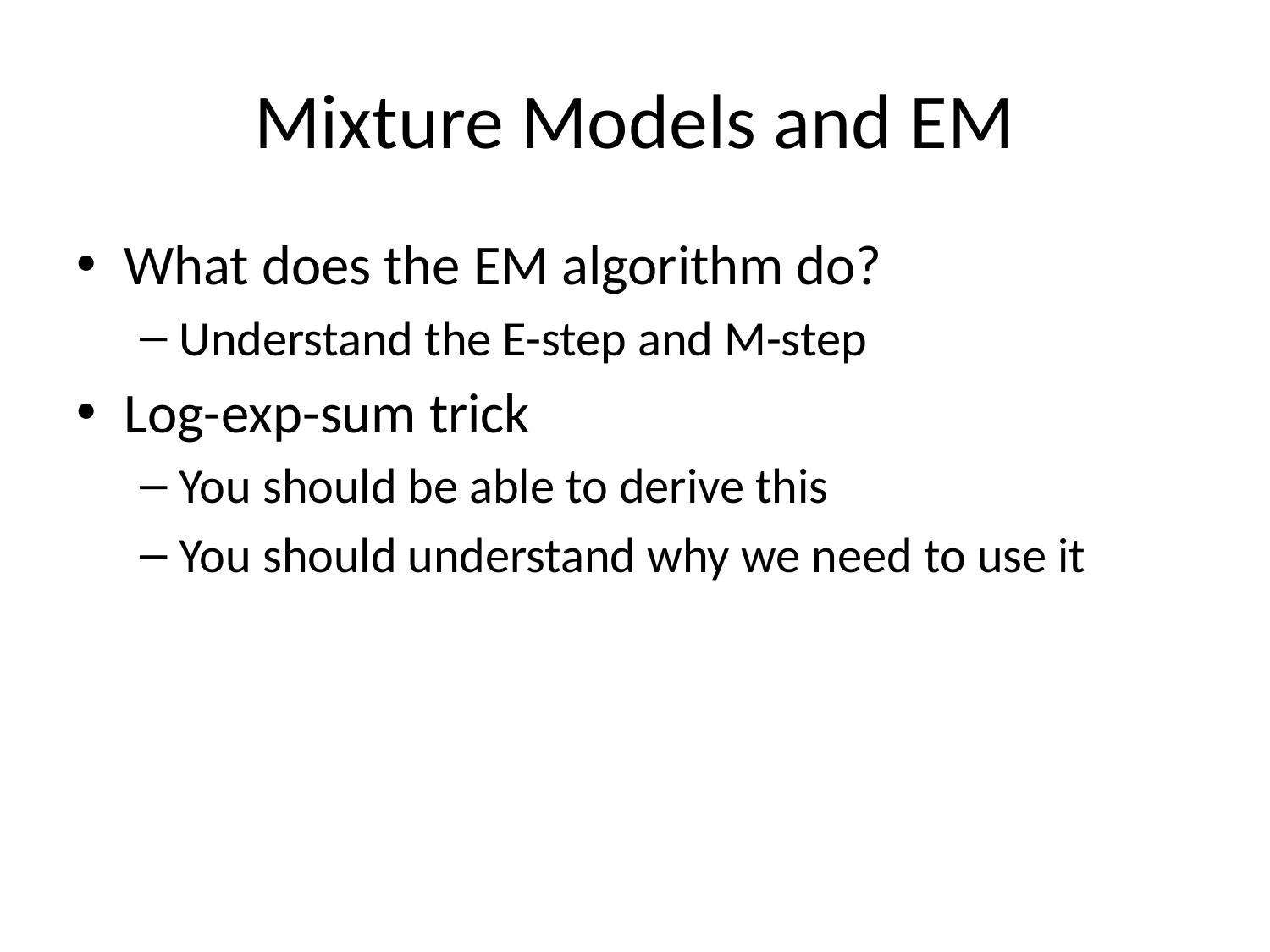

# Mixture Models and EM
What does the EM algorithm do?
Understand the E-step and M-step
Log-exp-sum trick
You should be able to derive this
You should understand why we need to use it